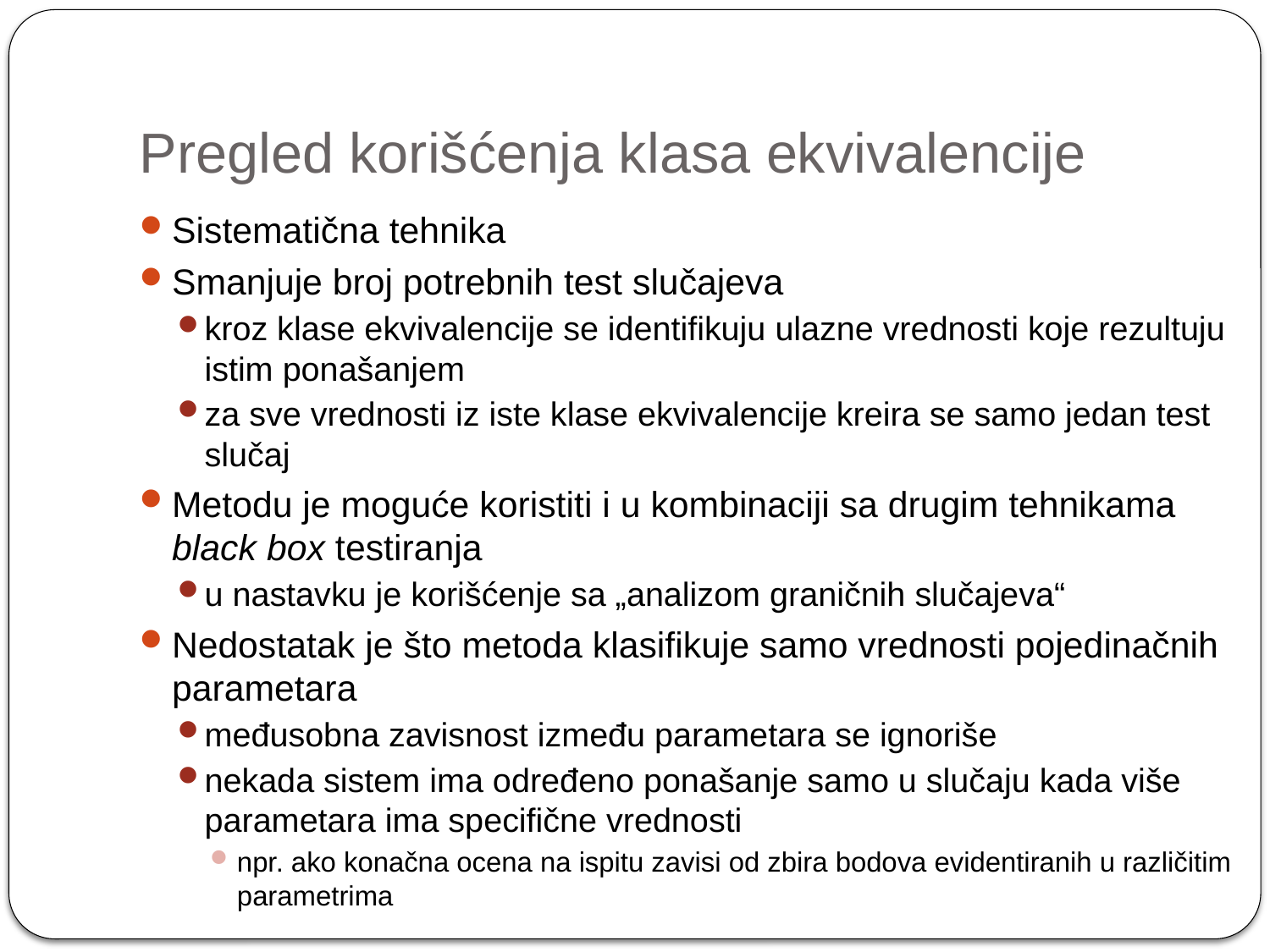

# Pregled korišćenja klasa ekvivalencije
Sistematična tehnika
Smanjuje broj potrebnih test slučajeva
kroz klase ekvivalencije se identifikuju ulazne vrednosti koje rezultuju istim ponašanjem
za sve vrednosti iz iste klase ekvivalencije kreira se samo jedan test slučaj
Metodu je moguće koristiti i u kombinaciji sa drugim tehnikama black box testiranja
u nastavku je korišćenje sa „analizom graničnih slučajeva“
Nedostatak je što metoda klasifikuje samo vrednosti pojedinačnih parametara
međusobna zavisnost između parametara se ignoriše
nekada sistem ima određeno ponašanje samo u slučaju kada više parametara ima specifične vrednosti
npr. ako konačna ocena na ispitu zavisi od zbira bodova evidentiranih u različitim parametrima